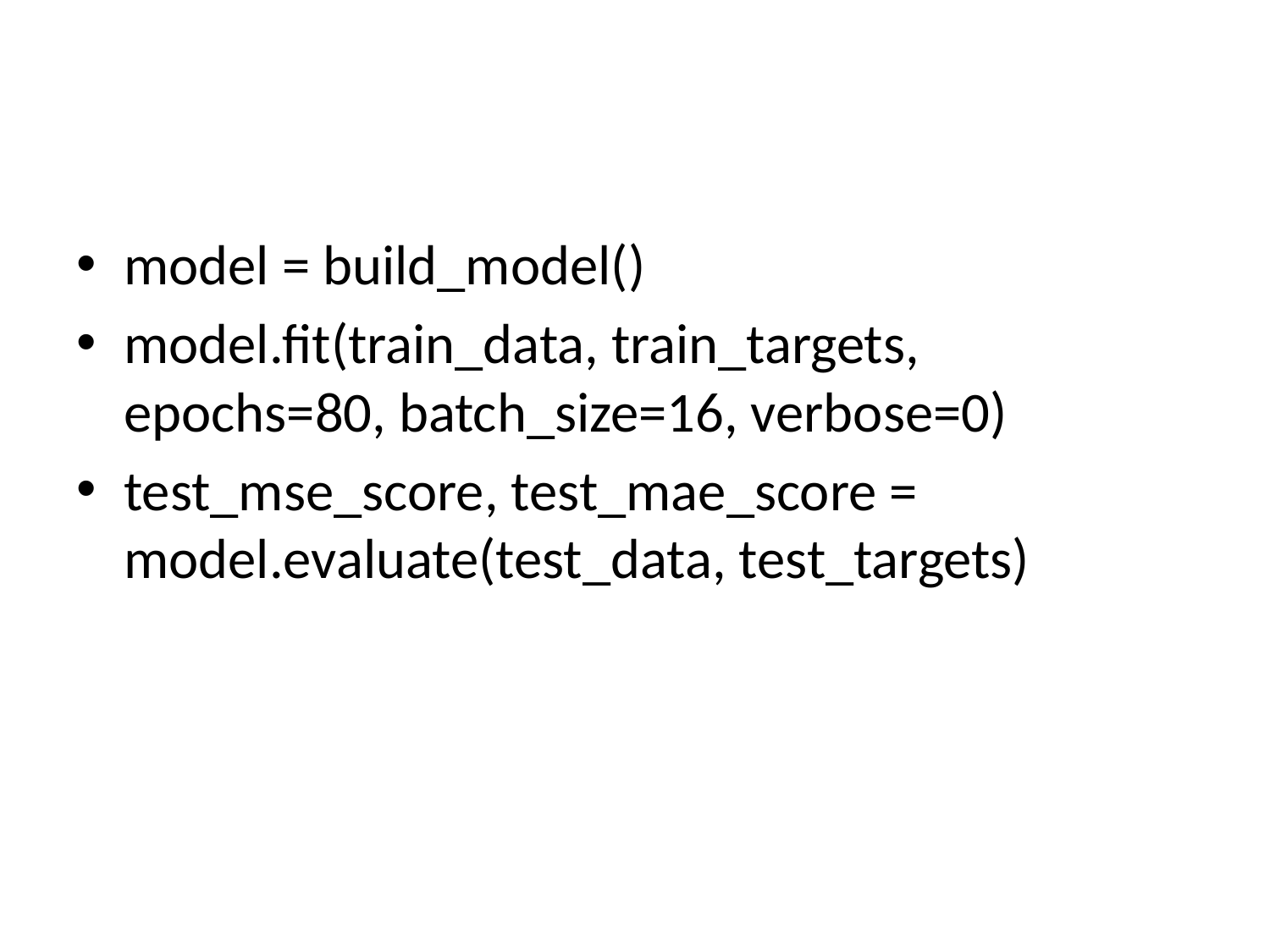

#
model = build_model()
model.fit(train_data, train_targets, epochs=80, batch_size=16, verbose=0)
test_mse_score, test_mae_score = model.evaluate(test_data, test_targets)